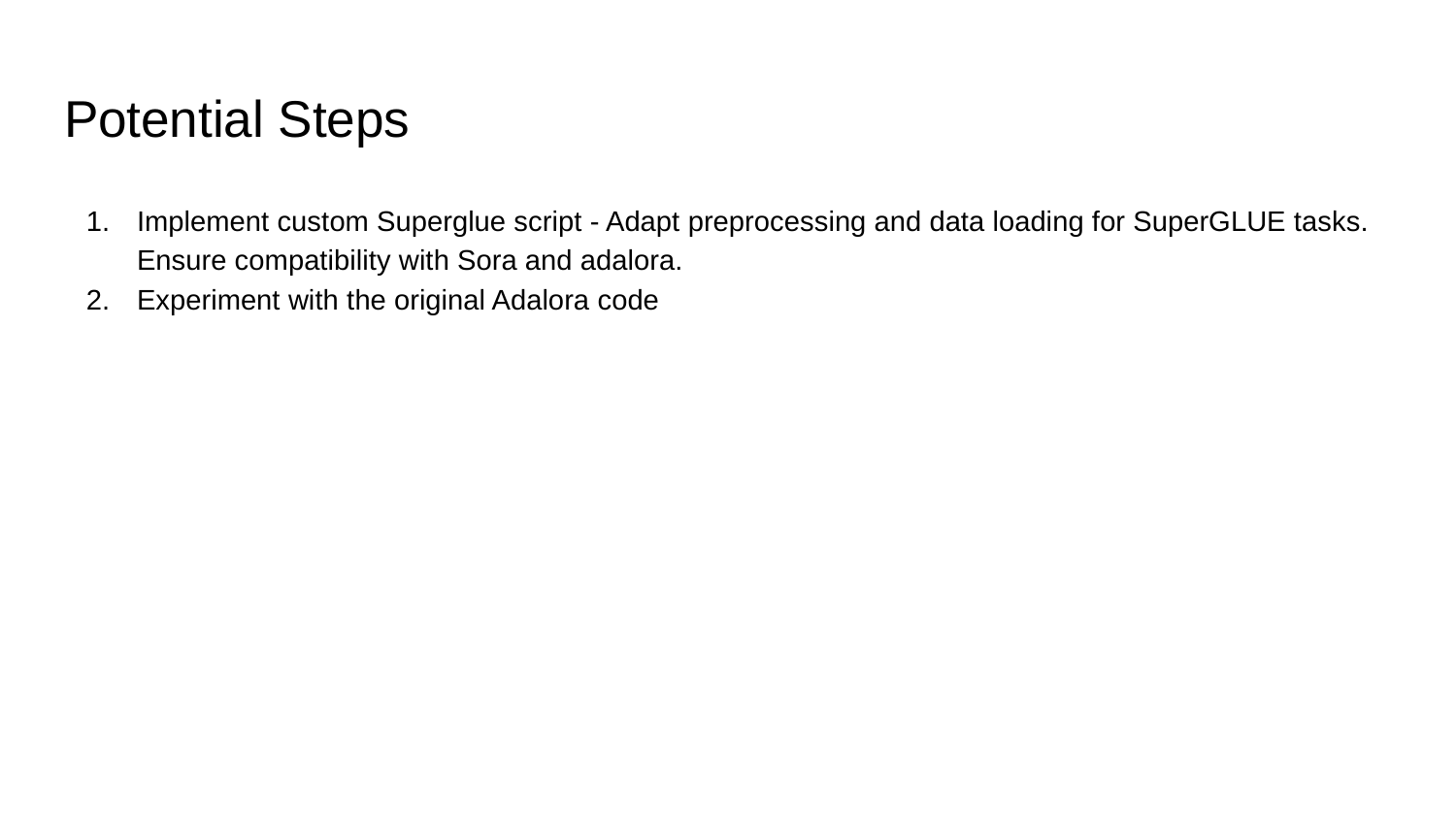

# Potential Steps
Implement custom Superglue script - Adapt preprocessing and data loading for SuperGLUE tasks. Ensure compatibility with Sora and adalora.
Experiment with the original Adalora code